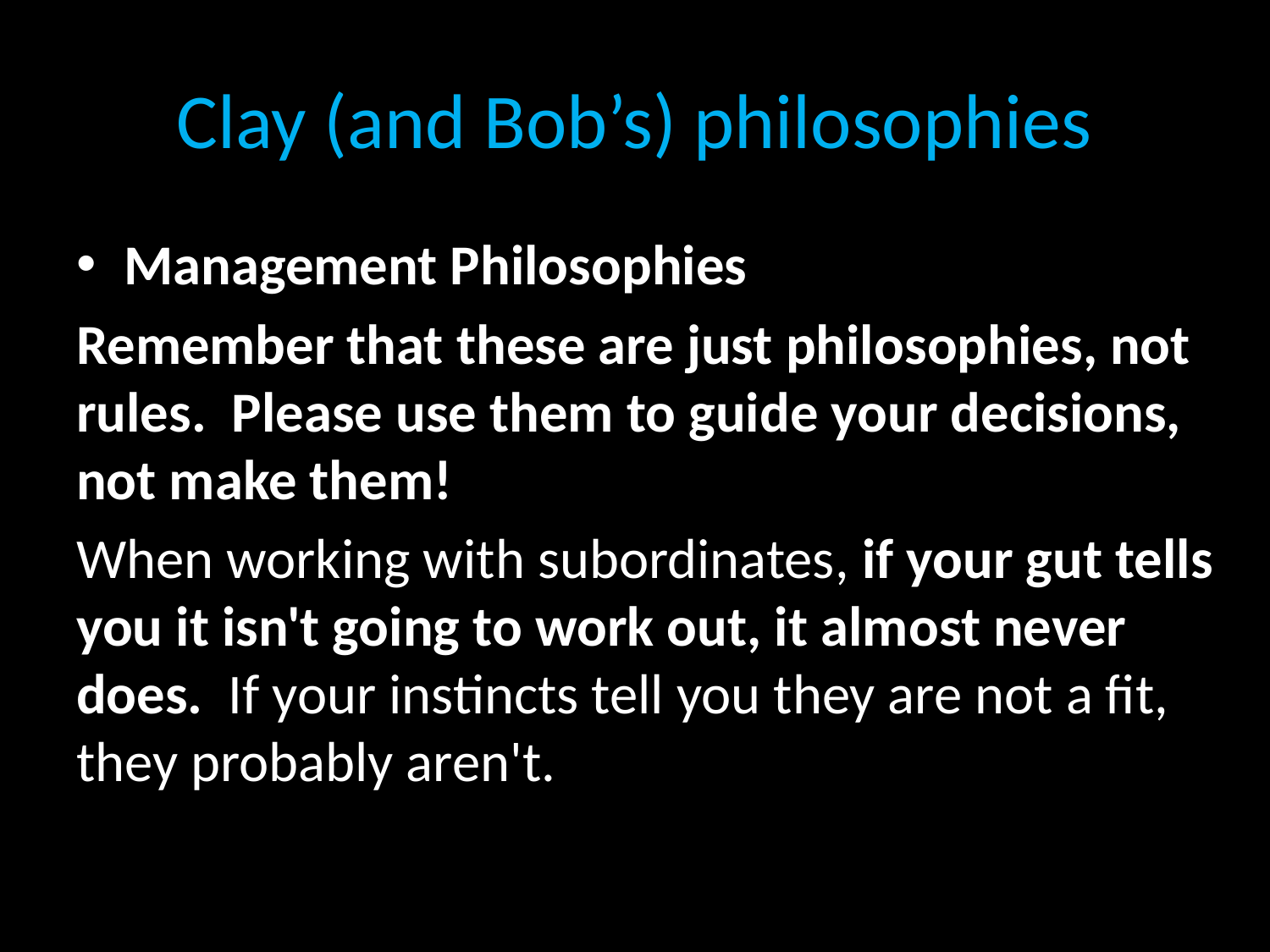

# Clay (and Bob’s) philosophies
Management Philosophies
Remember that these are just philosophies, not rules.  Please use them to guide your decisions, not make them!
When working with subordinates, if your gut tells you it isn't going to work out, it almost never does.  If your instincts tell you they are not a fit, they probably aren't.